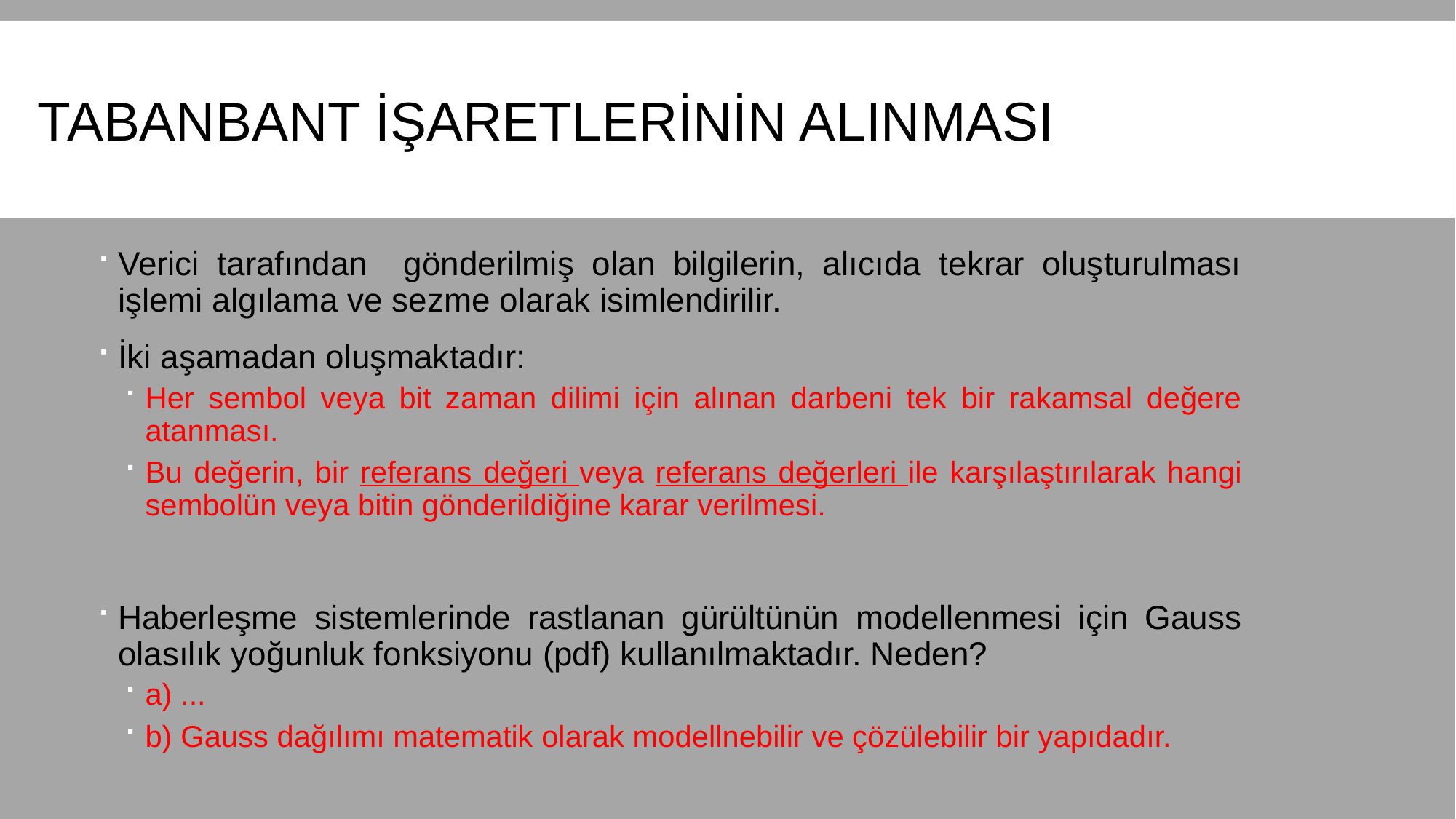

# Tabanbant işaretlerinin Alınması
Verici tarafından  gönderilmiş olan bilgilerin, alıcıda tekrar oluşturulması işlemi algılama ve sezme olarak isimlendirilir.
İki aşamadan oluşmaktadır:
Her sembol veya bit zaman dilimi için alınan darbeni tek bir rakamsal değere atanması.
Bu değerin, bir referans değeri veya referans değerleri ile karşılaştırılarak hangi sembolün veya bitin gönderildiğine karar verilmesi.

Haberleşme sistemlerinde rastlanan gürültünün modellenmesi için Gauss olasılık yoğunluk fonksiyonu (pdf) kullanılmaktadır. Neden?
a) ...
b) Gauss dağılımı matematik olarak modellnebilir ve çözülebilir bir yapıdadır.